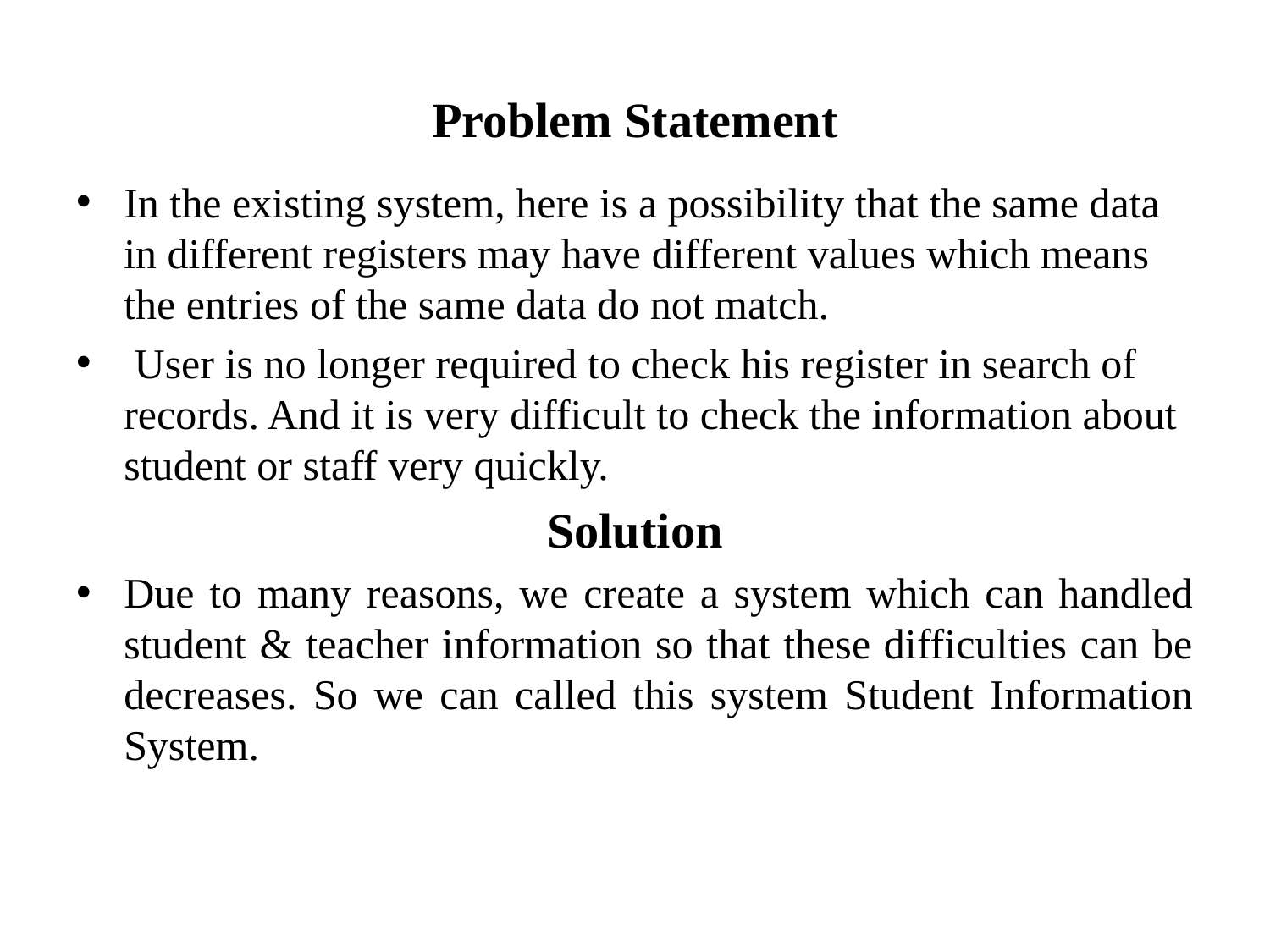

# Problem Statement
In the existing system, here is a possibility that the same data in different registers may have different values which means the entries of the same data do not match.
 User is no longer required to check his register in search of records. And it is very difficult to check the information about student or staff very quickly.
Solution
Due to many reasons, we create a system which can handled student & teacher information so that these difficulties can be decreases. So we can called this system Student Information System.